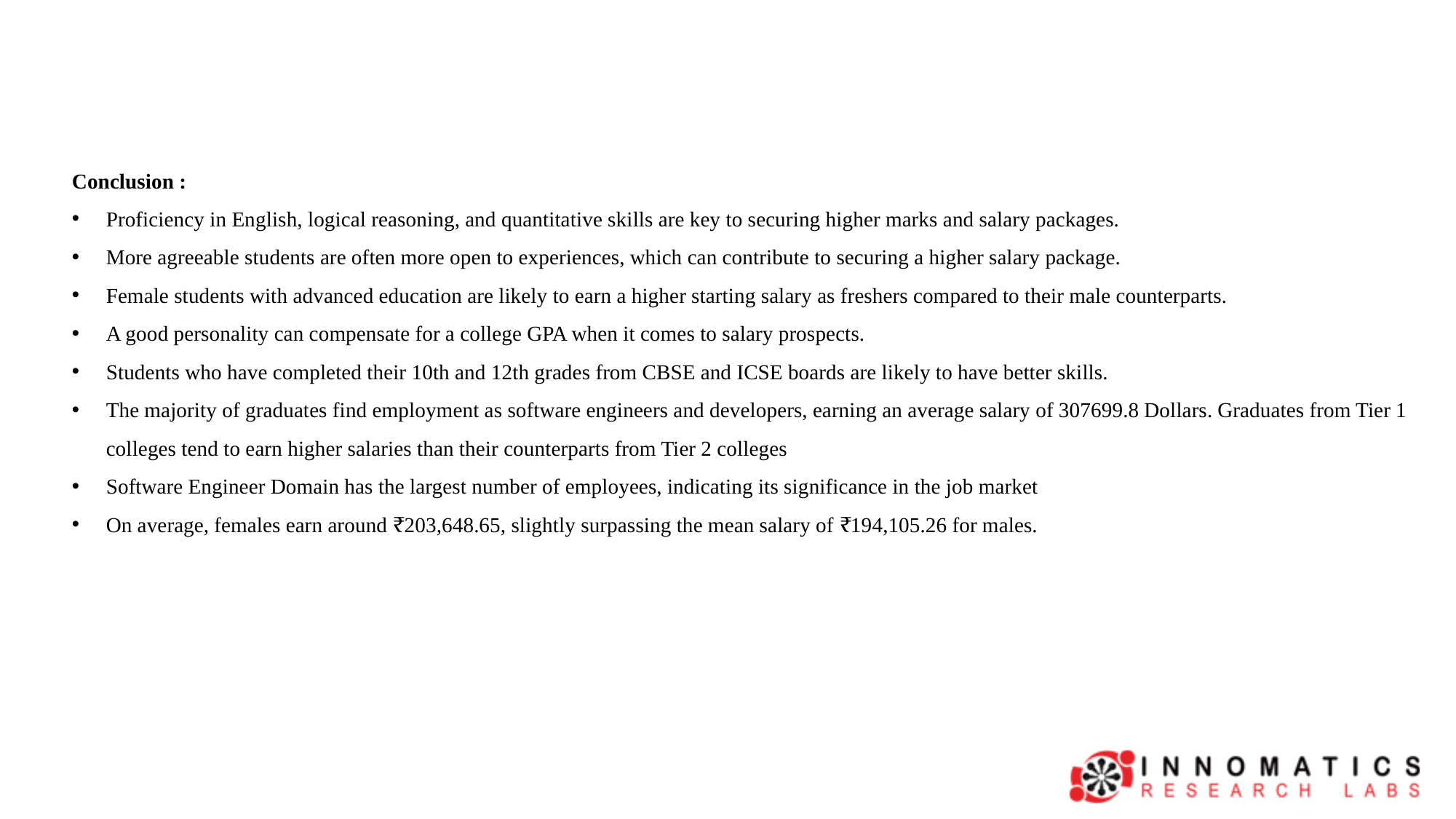

Conclusion :
Proficiency in English, logical reasoning, and quantitative skills are key to securing higher marks and salary packages.
More agreeable students are often more open to experiences, which can contribute to securing a higher salary package.
Female students with advanced education are likely to earn a higher starting salary as freshers compared to their male counterparts.
A good personality can compensate for a college GPA when it comes to salary prospects.
Students who have completed their 10th and 12th grades from CBSE and ICSE boards are likely to have better skills.
The majority of graduates find employment as software engineers and developers, earning an average salary of 307699.8 Dollars. Graduates from Tier 1 colleges tend to earn higher salaries than their counterparts from Tier 2 colleges
Software Engineer Domain has the largest number of employees, indicating its significance in the job market
On average, females earn around ₹203,648.65, slightly surpassing the mean salary of ₹194,105.26 for males.